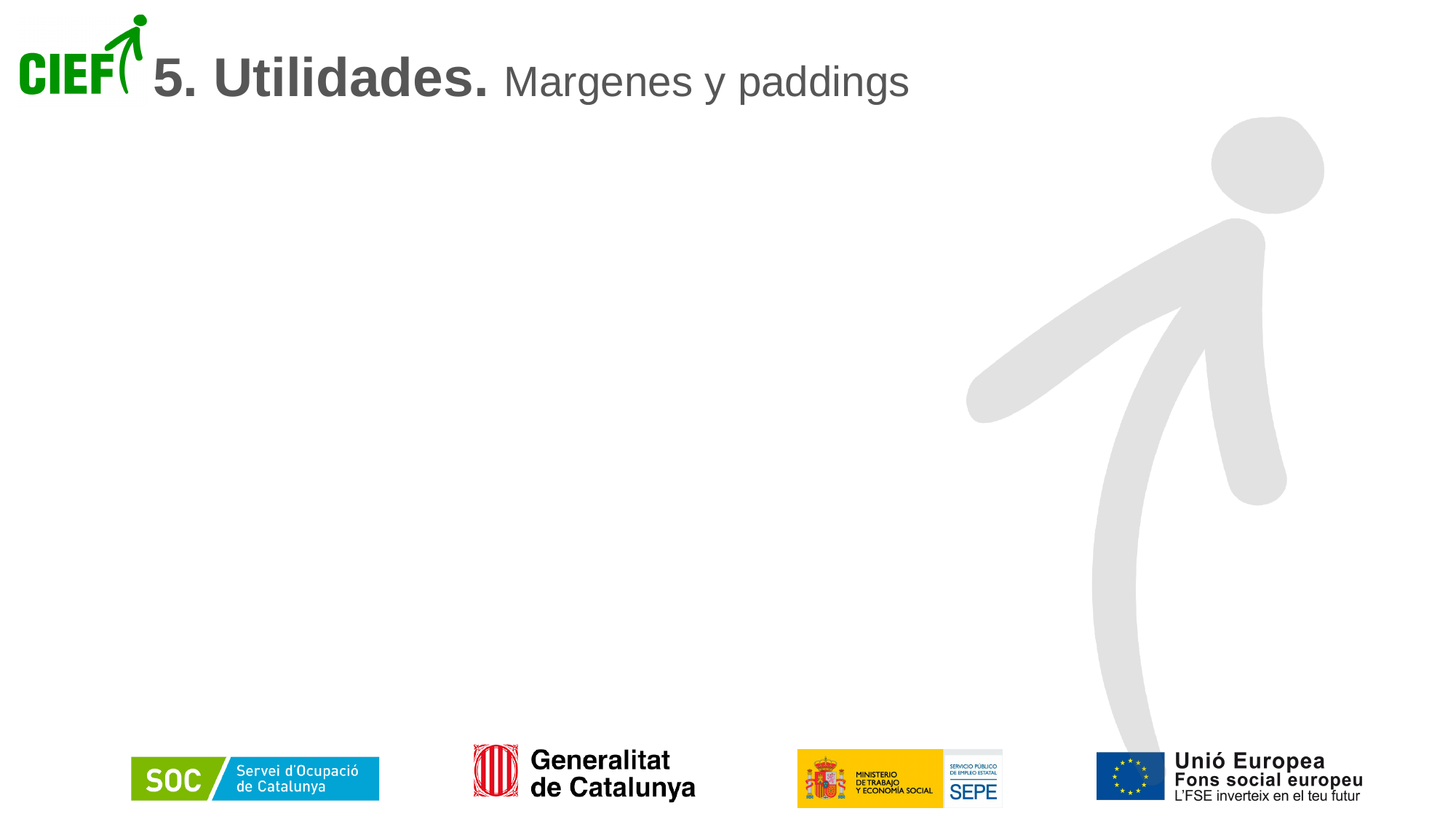

# 5. Utilidades. Margenes y paddings

31